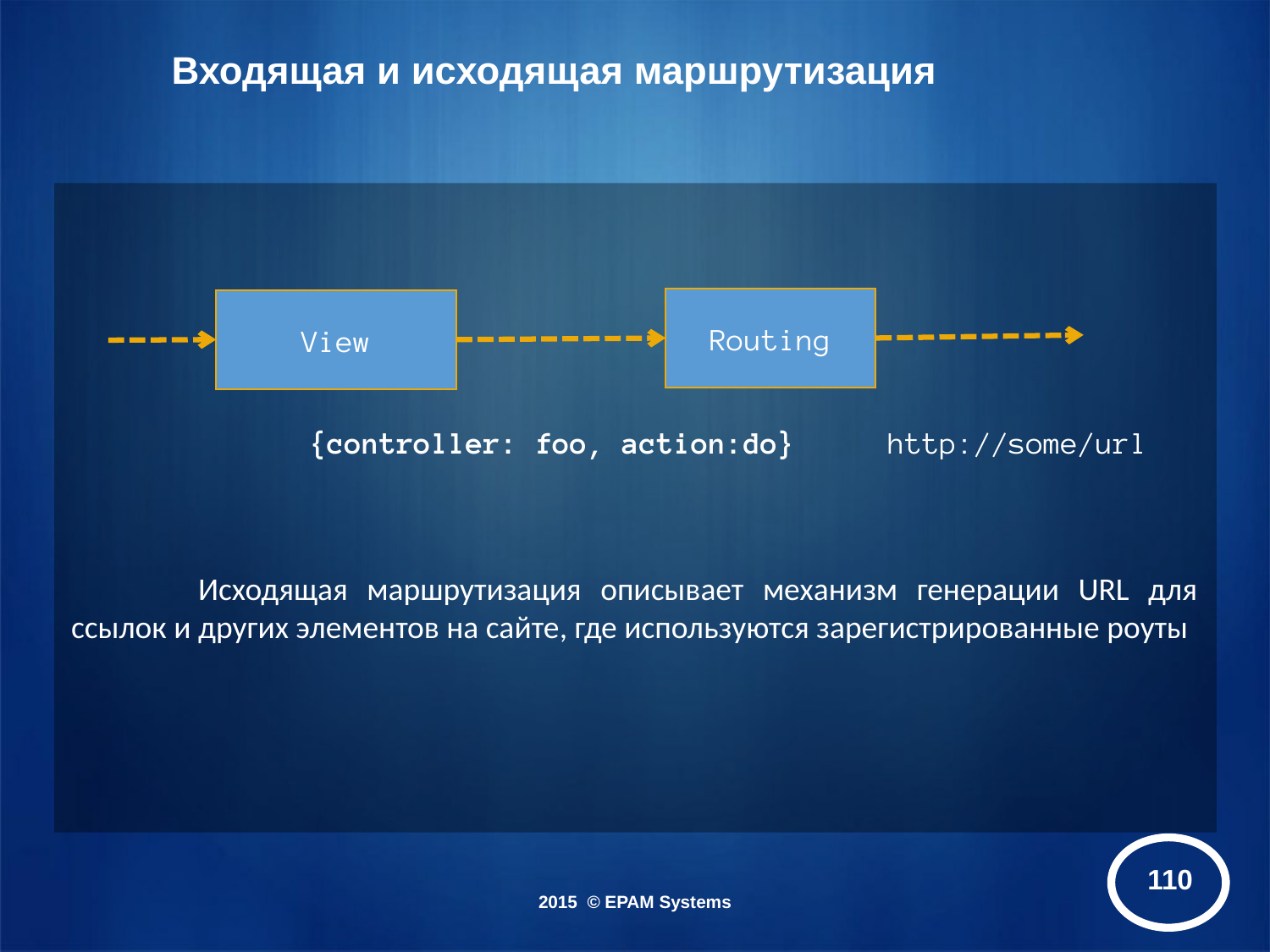

# Входящая и исходящая маршрутизация
Routing
View
{controller: foo, action:do}
http://some/url
	Исходящая маршрутизация описывает механизм генерации URL для ссылок и других элементов на сайте, где используются зарегистрированные роуты
2015  © EPAM Systems